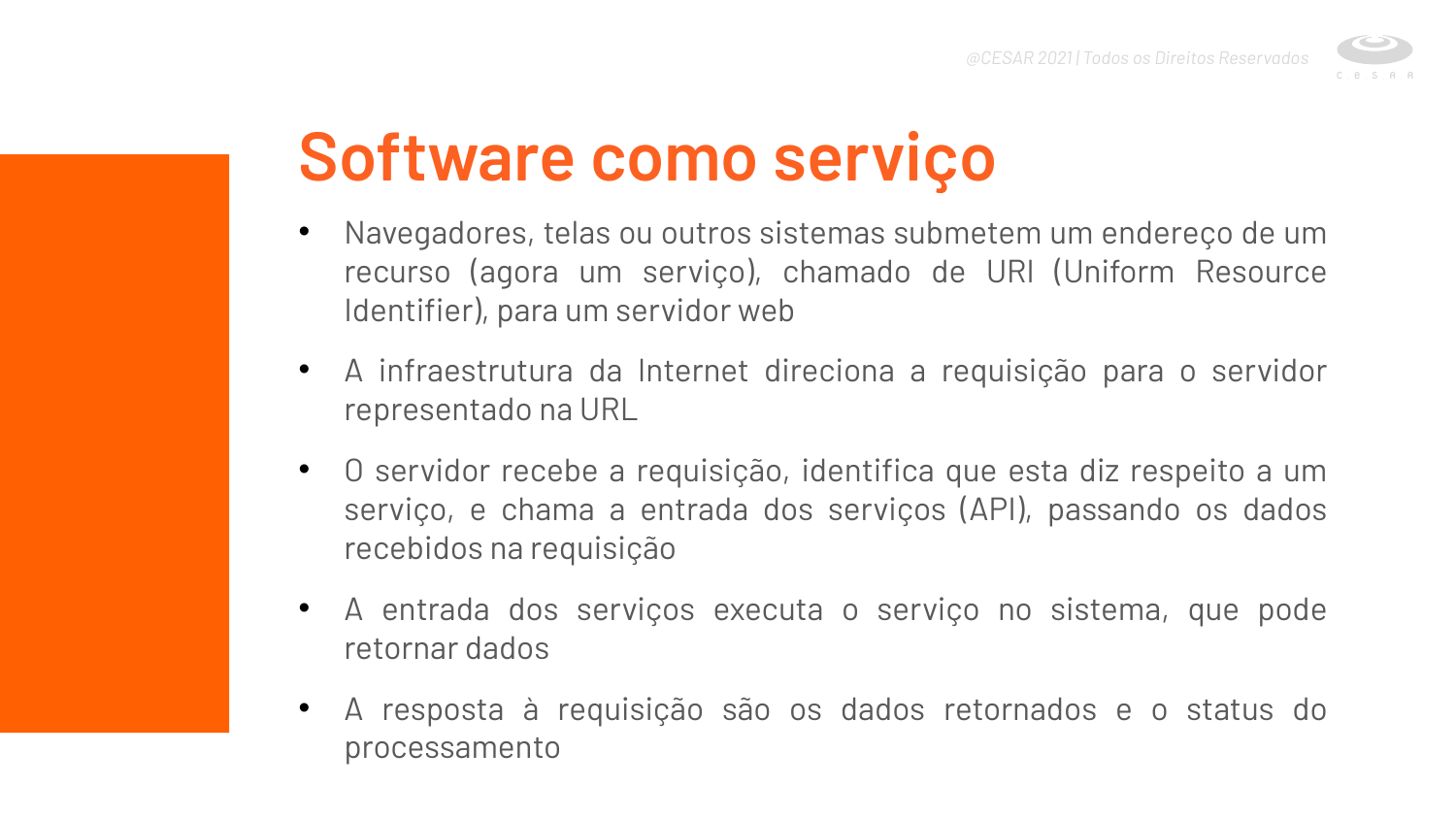

@CESAR 2021 | Todos os Direitos Reservados
Software como serviço

Navegadores, telas ou outros sistemas submetem um endereço de um recurso (agora um serviço), chamado de URI (Uniform Resource Identifier), para um servidor web
A infraestrutura da Internet direciona a requisição para o servidor representado na URL
O servidor recebe a requisição, identifica que esta diz respeito a um serviço, e chama a entrada dos serviços (API), passando os dados recebidos na requisição
A entrada dos serviços executa o serviço no sistema, que pode retornar dados
A resposta à requisição são os dados retornados e o status do processamento